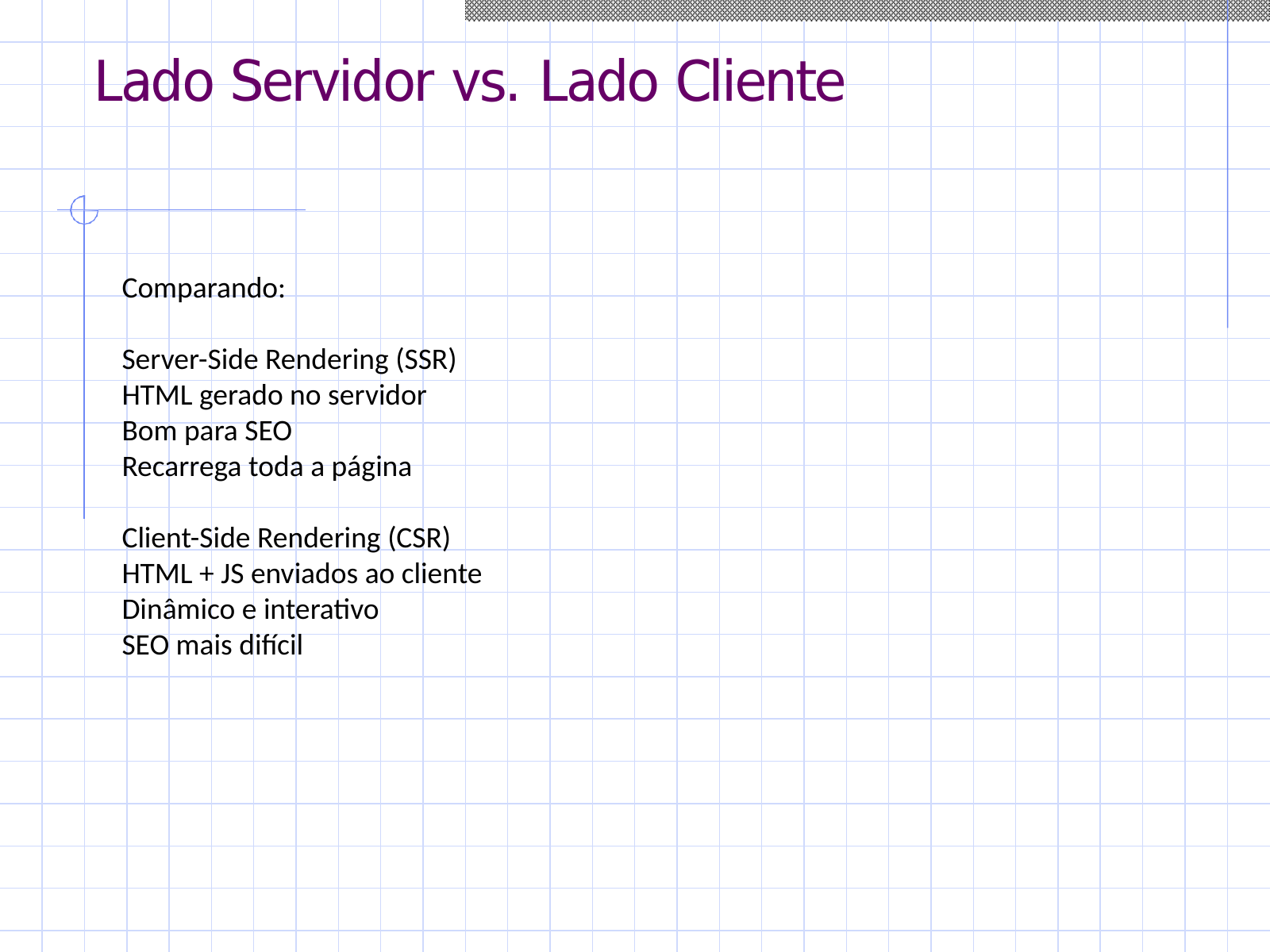

# Lado Servidor vs. Lado Cliente
 Comparando:

 Server-Side Rendering (SSR)
 HTML gerado no servidor
 Bom para SEO
 Recarrega toda a página

 Client-Side Rendering (CSR)
 HTML + JS enviados ao cliente
 Dinâmico e interativo
 SEO mais difícil